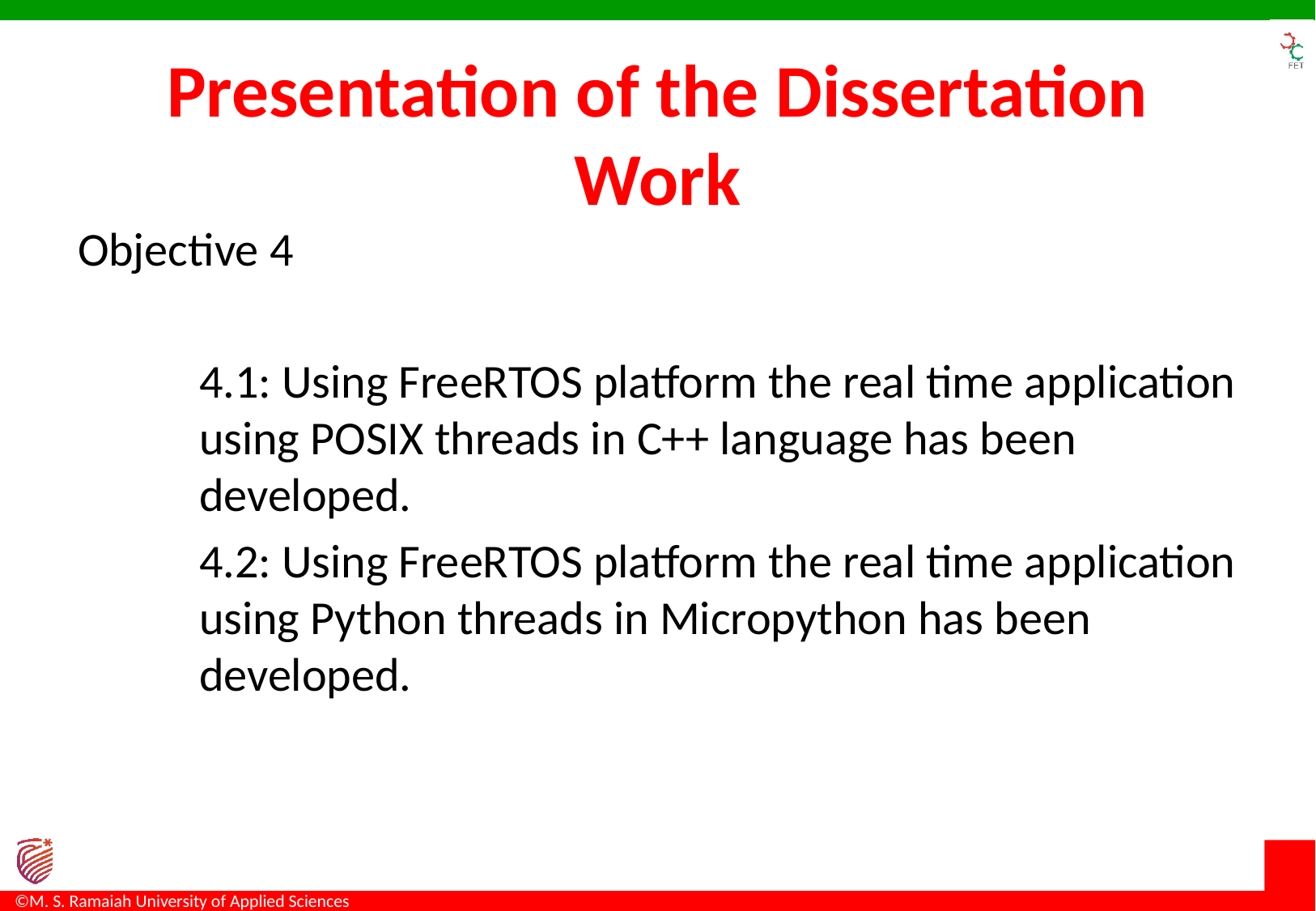

# Presentation of the Dissertation Work
Objective 4

4.1: Using FreeRTOS platform the real time application using POSIX threads in C++ language has been developed.
4.2: Using FreeRTOS platform the real time application using Python threads in Micropython has been developed.